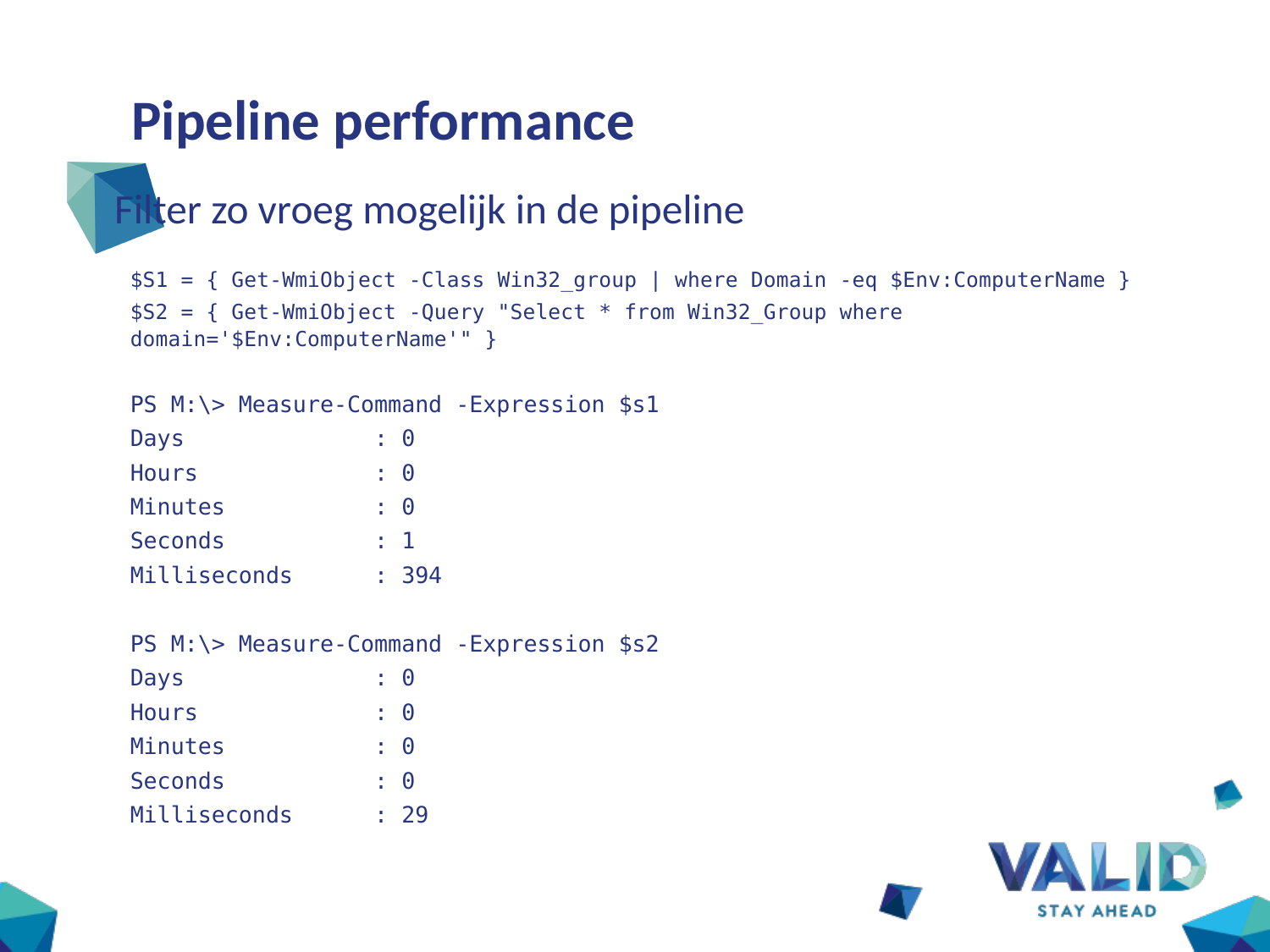

# Pipeline performance
Filter zo vroeg mogelijk in de pipeline

$S1 = { Get-WmiObject -Class Win32_group | where Domain -eq $Env:ComputerName }
$S2 = { Get-WmiObject -Query "Select * from Win32_Group where domain='$Env:ComputerName'" }

PS M:\> Measure-Command -Expression $s1
Days              : 0
Hours             : 0
Minutes           : 0
Seconds           : 1
Milliseconds      : 394

PS M:\> Measure-Command -Expression $s2
Days              : 0
Hours             : 0
Minutes           : 0
Seconds           : 0
Milliseconds      : 29